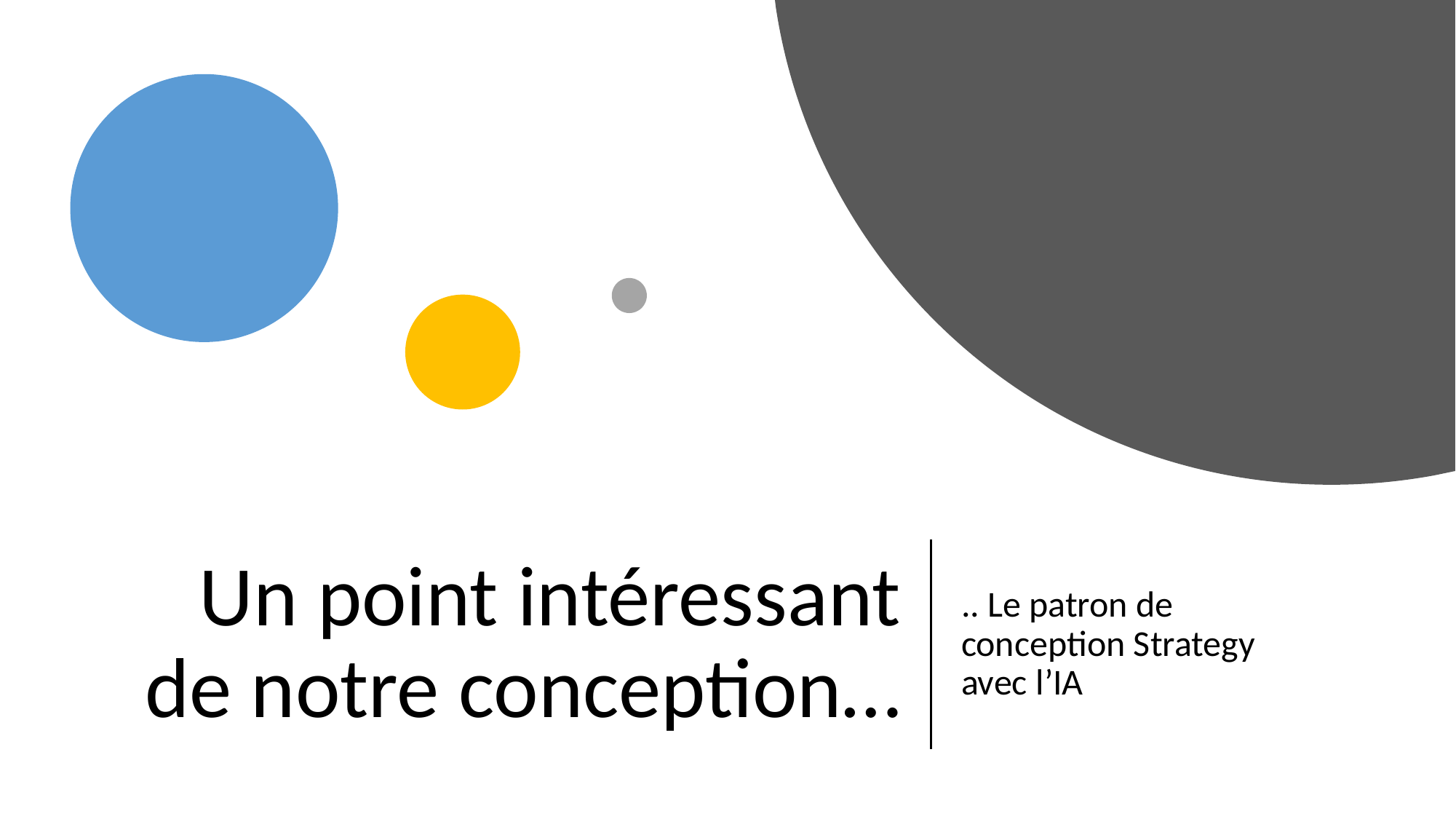

# Un point intéressant de notre conception…
.. Le patron de conception Strategy avec l’IA